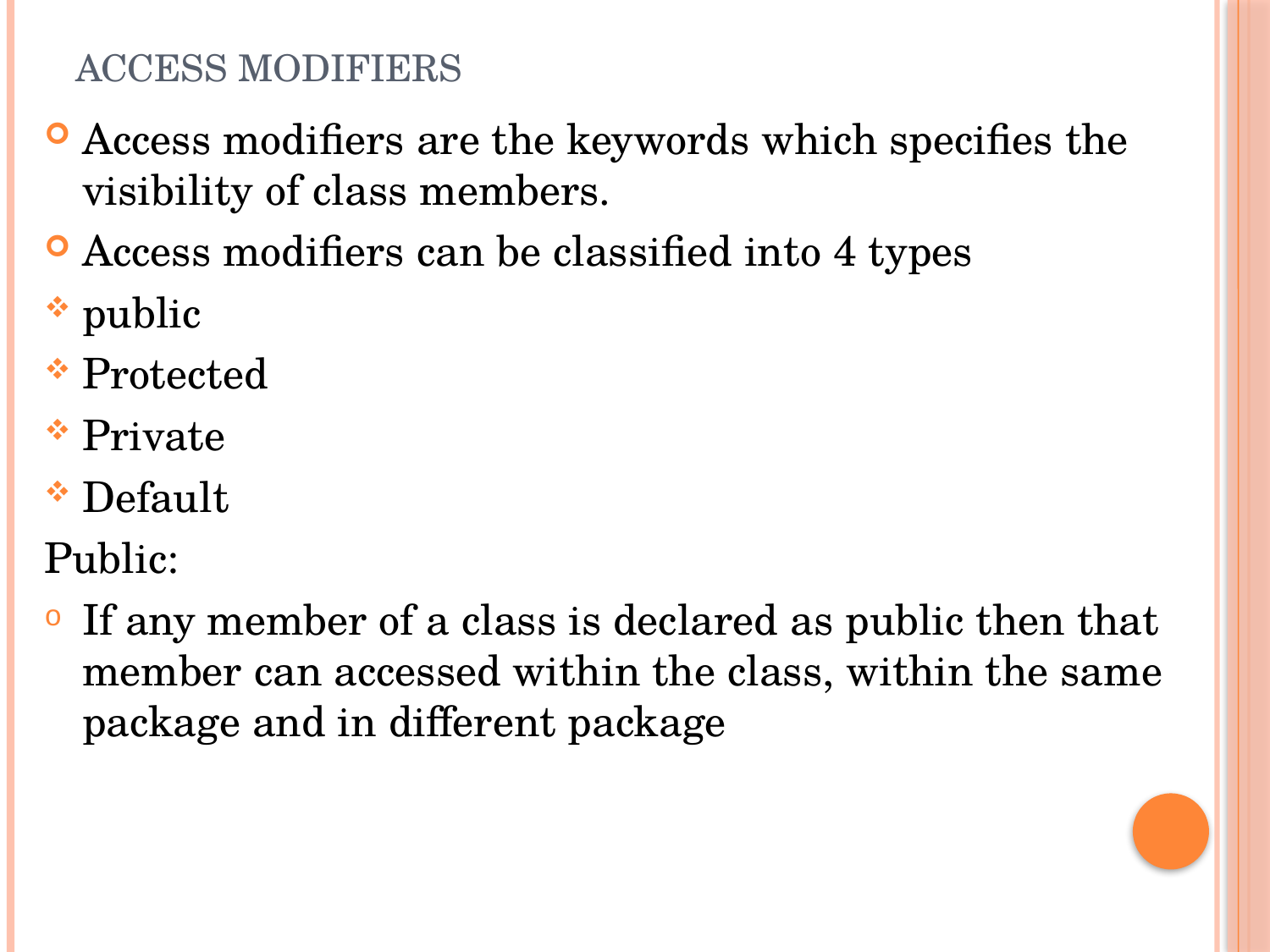

# Access modifiers
Access modifiers are the keywords which specifies the visibility of class members.
Access modifiers can be classified into 4 types
public
Protected
Private
Default
Public:
If any member of a class is declared as public then that member can accessed within the class, within the same package and in different package